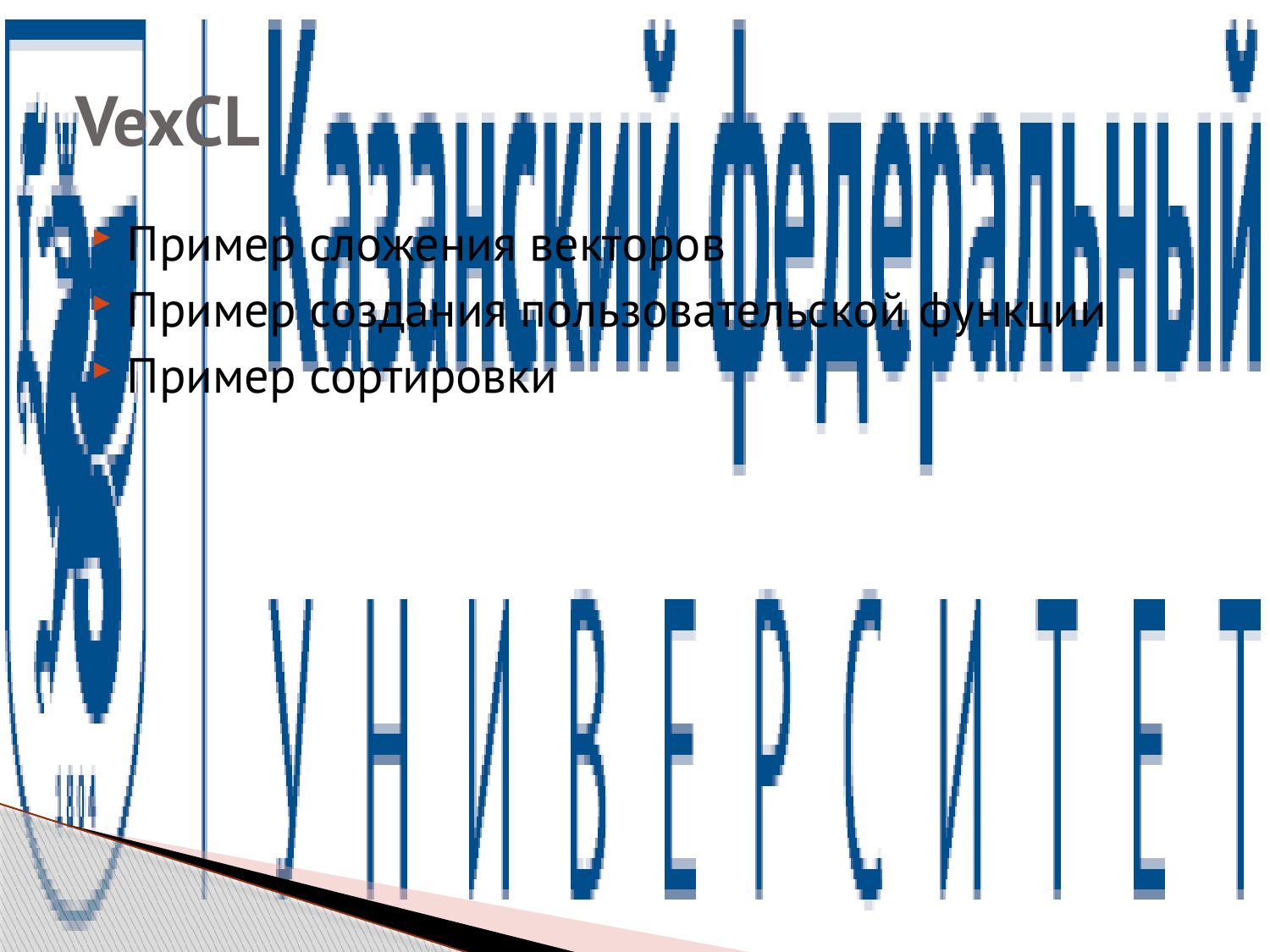

# VexCL
Пример сложения векторов
Пример создания пользовательской функции
Пример сортировки